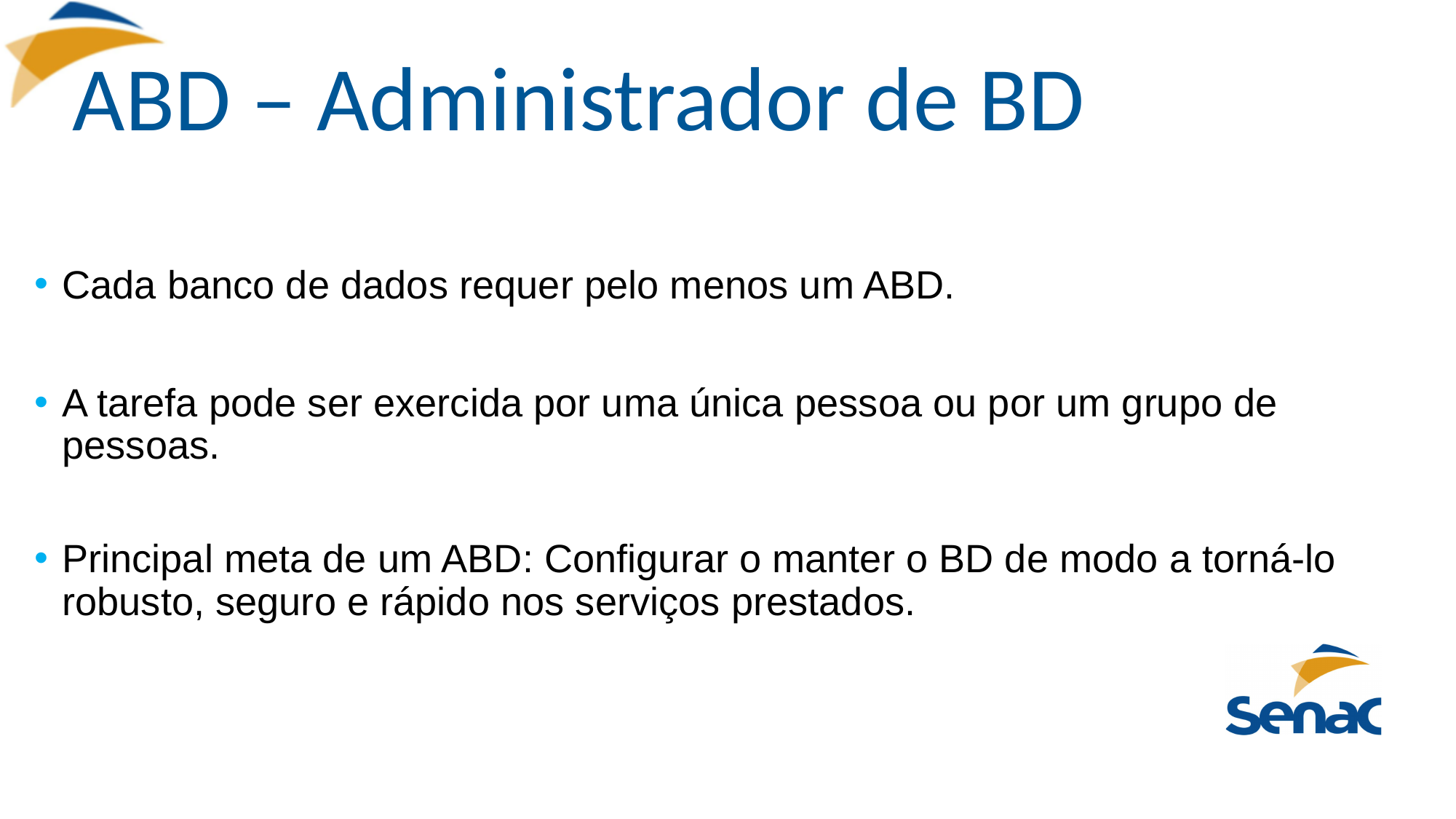

# ABD – Administrador de BD
Cada banco de dados requer pelo menos um ABD.

A tarefa pode ser exercida por uma única pessoa ou por um grupo de pessoas.

Principal meta de um ABD: Configurar o manter o BD de modo a torná-lo robusto, seguro e rápido nos serviços prestados.